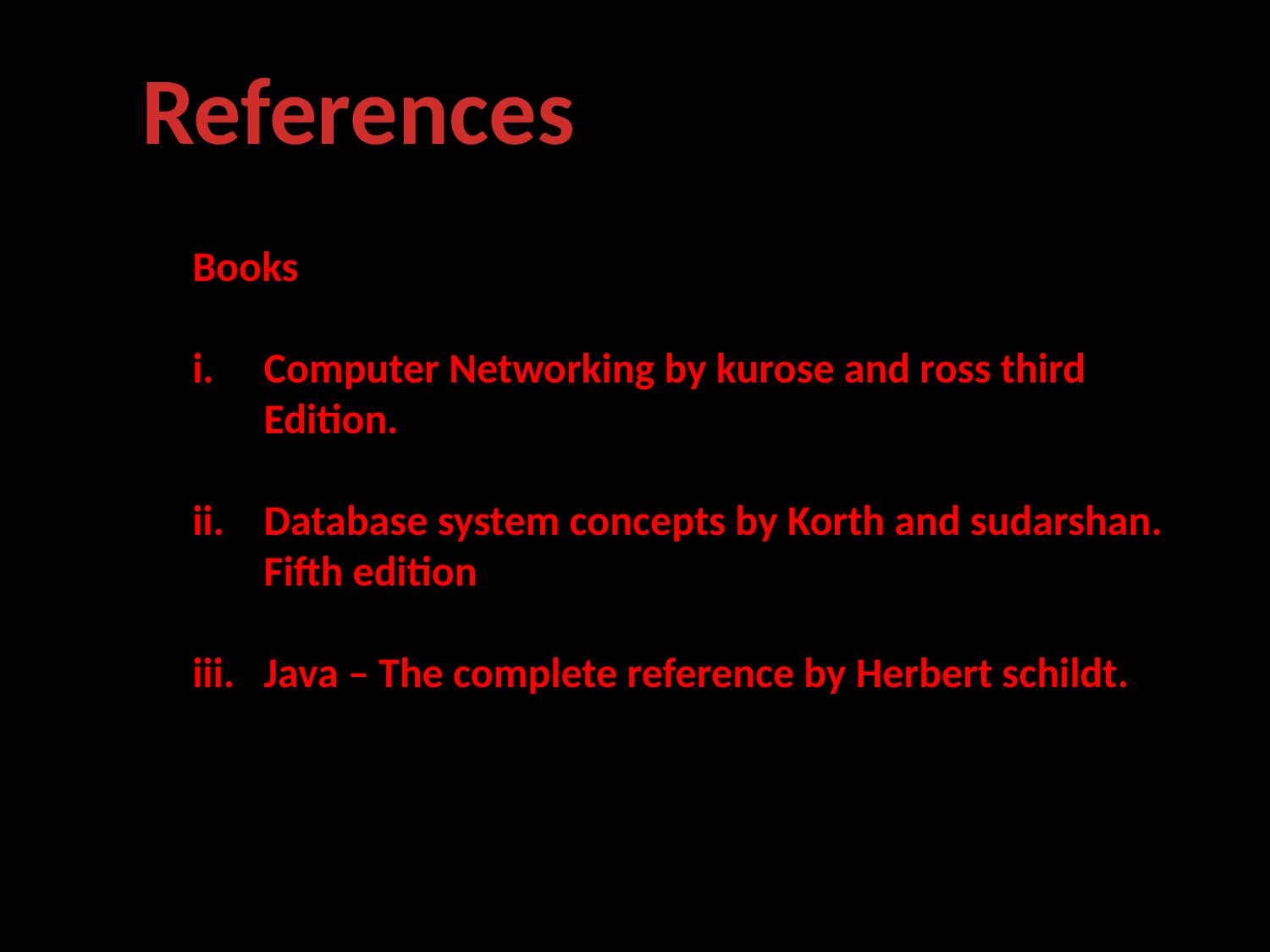

References
Books

Computer Networking by kurose and ross third Edition.

Database system concepts by Korth and sudarshan. Fifth edition

Java – The complete reference by Herbert schildt.